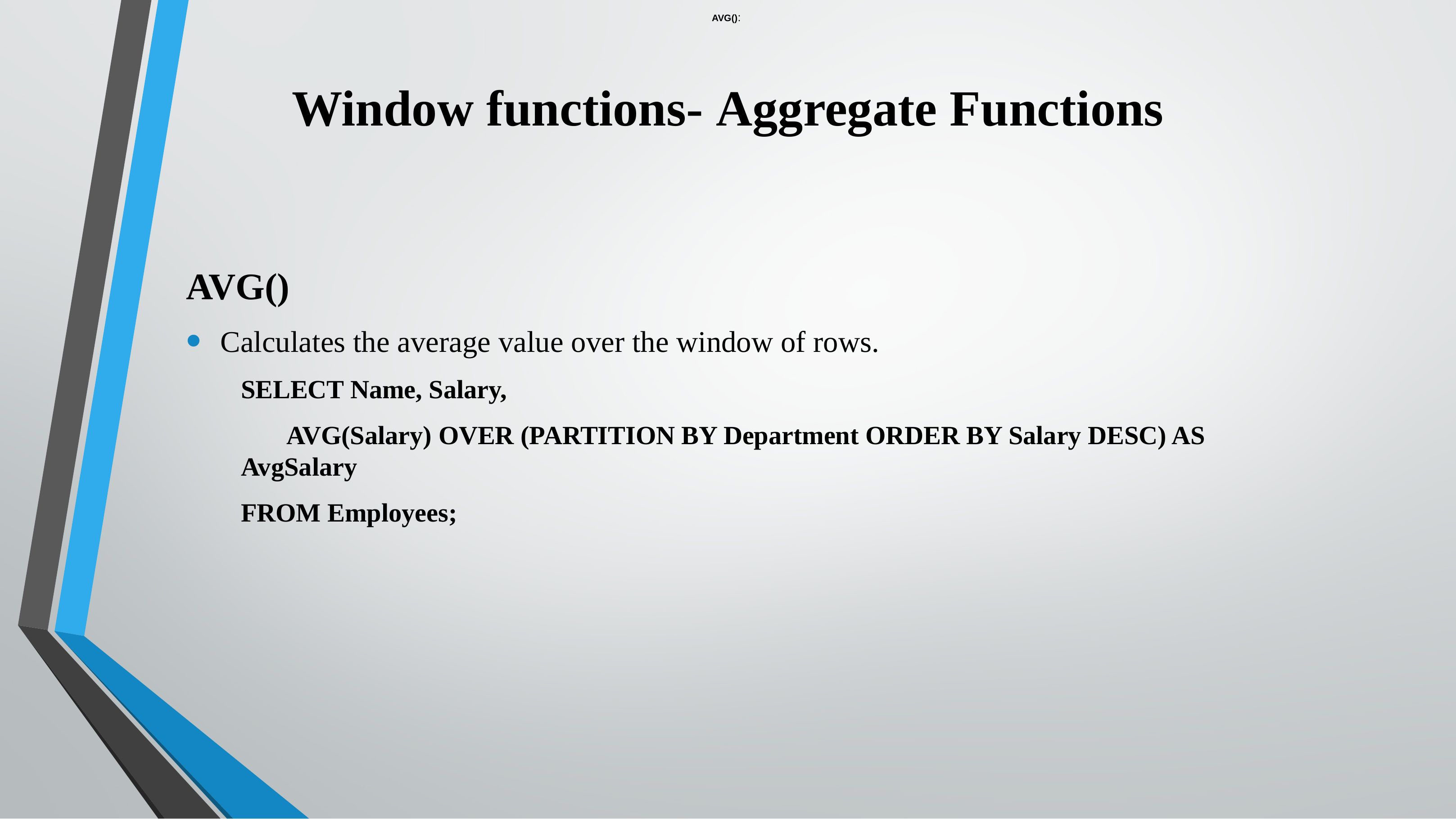

AVG():
# Window functions- Aggregate Functions
AVG()
Calculates the average value over the window of rows.
SELECT Name, Salary,
       AVG(Salary) OVER (PARTITION BY Department ORDER BY Salary DESC) AS AvgSalary
FROM Employees;